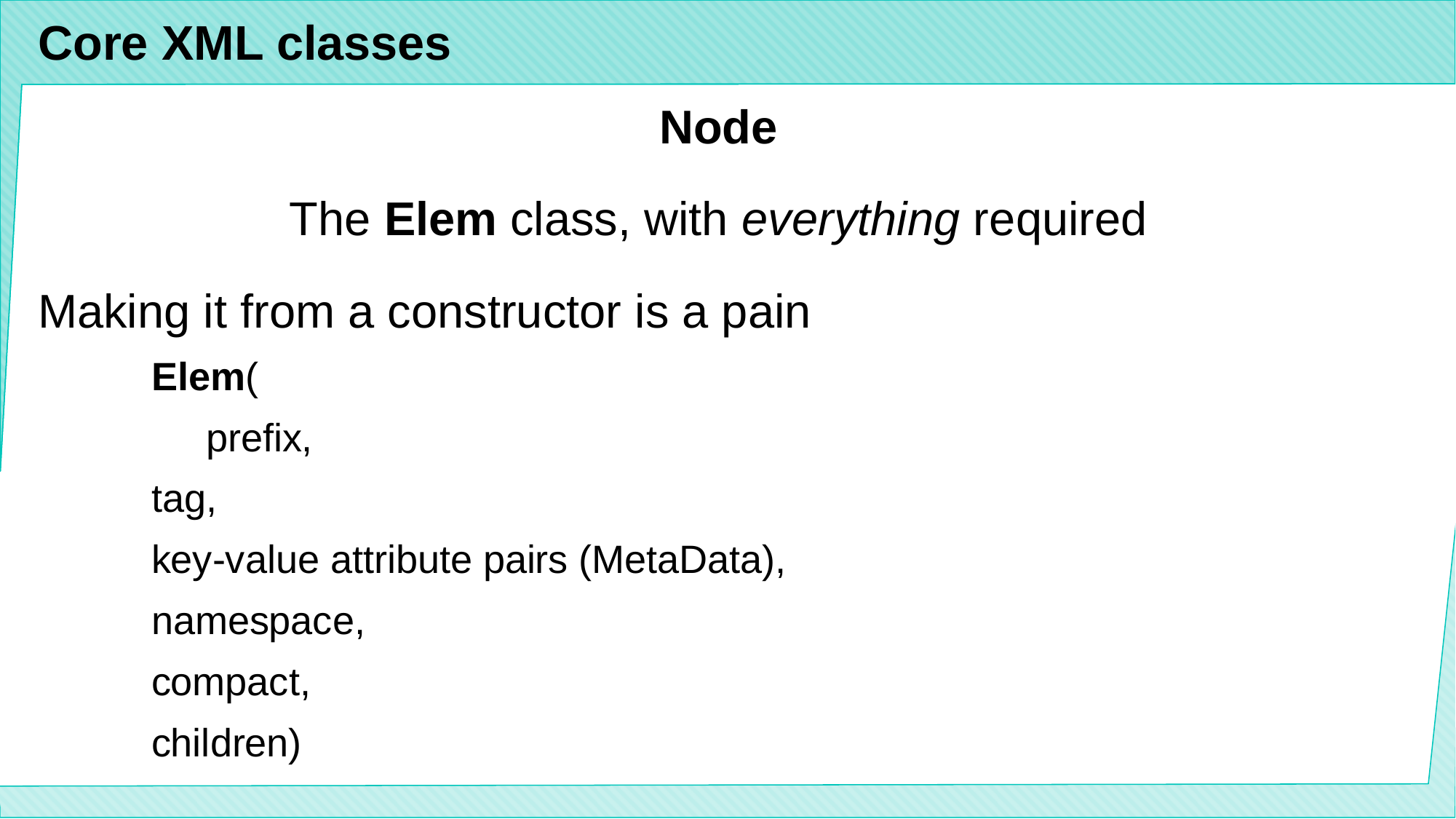

# Core XML classes
Node
The Elem class, with everything required
Making it from a constructor is a pain
Elem(
     prefix,
	tag,
	key-value attribute pairs (MetaData),
	namespace,
	compact,
	children)